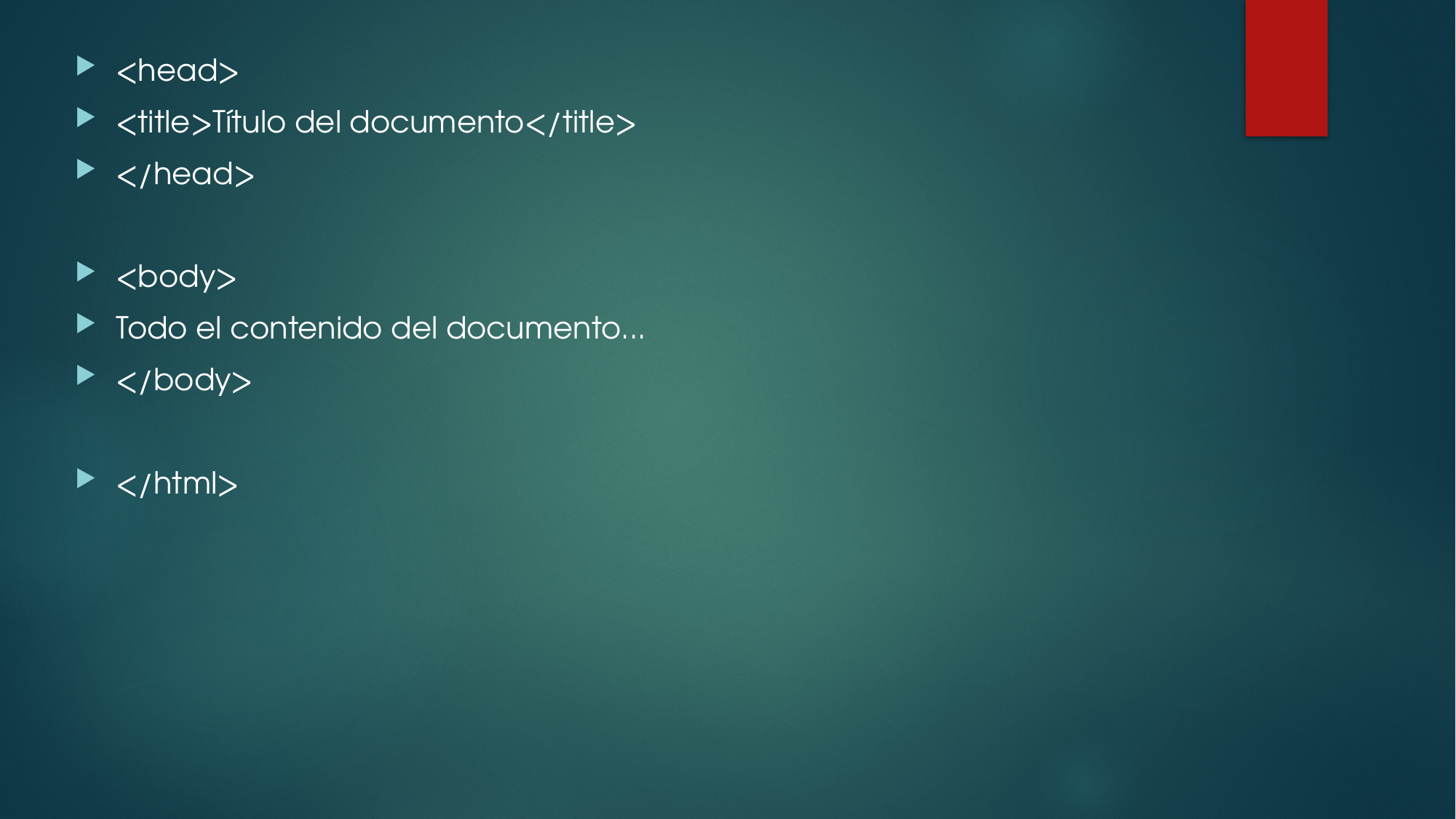

<head>
<title>Título del documento</title>
</head>

<body>
Todo el contenido del documento...
</body>

</html>